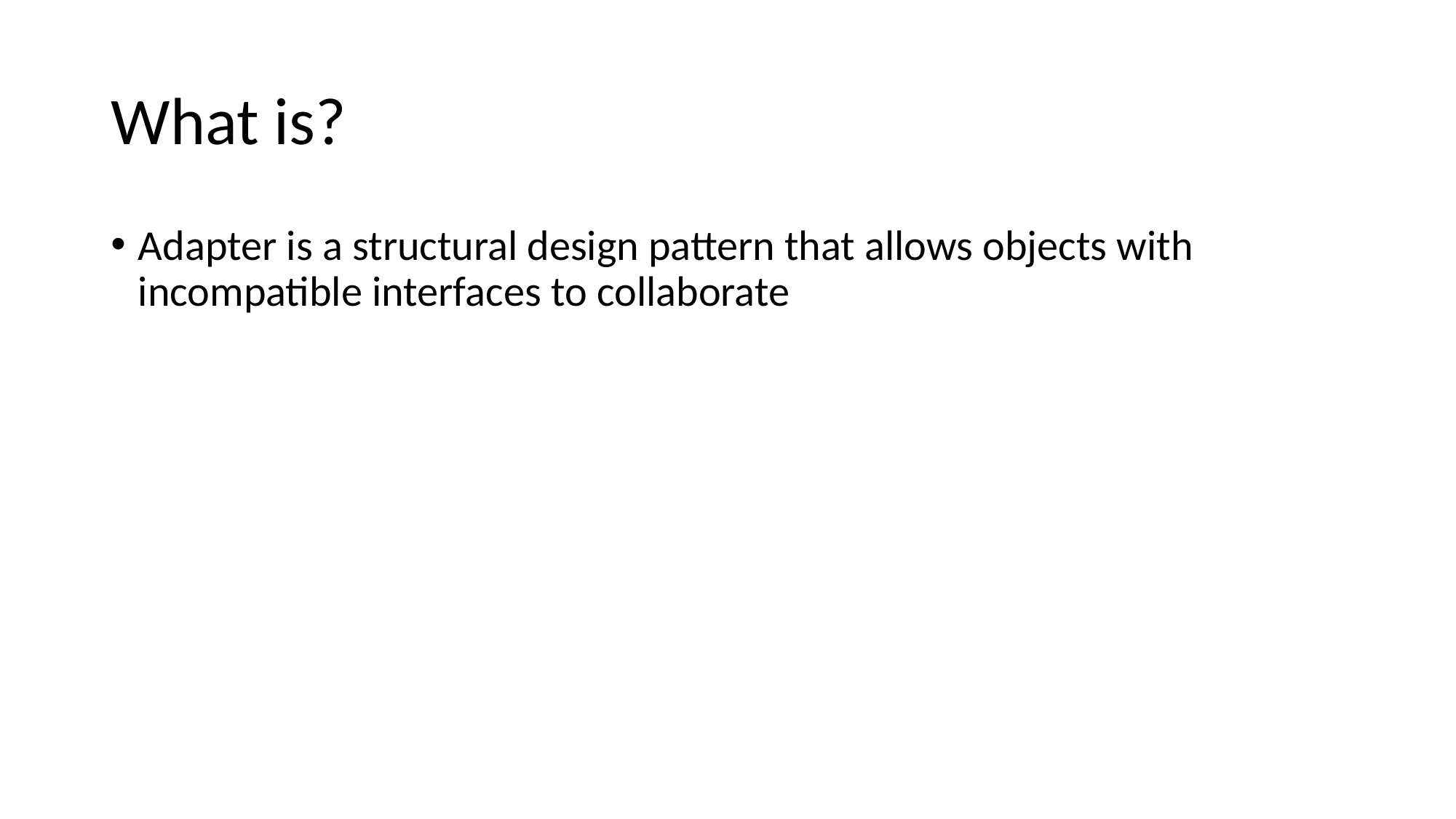

# What is?
Adapter is a structural design pattern that allows objects with incompatible interfaces to collaborate